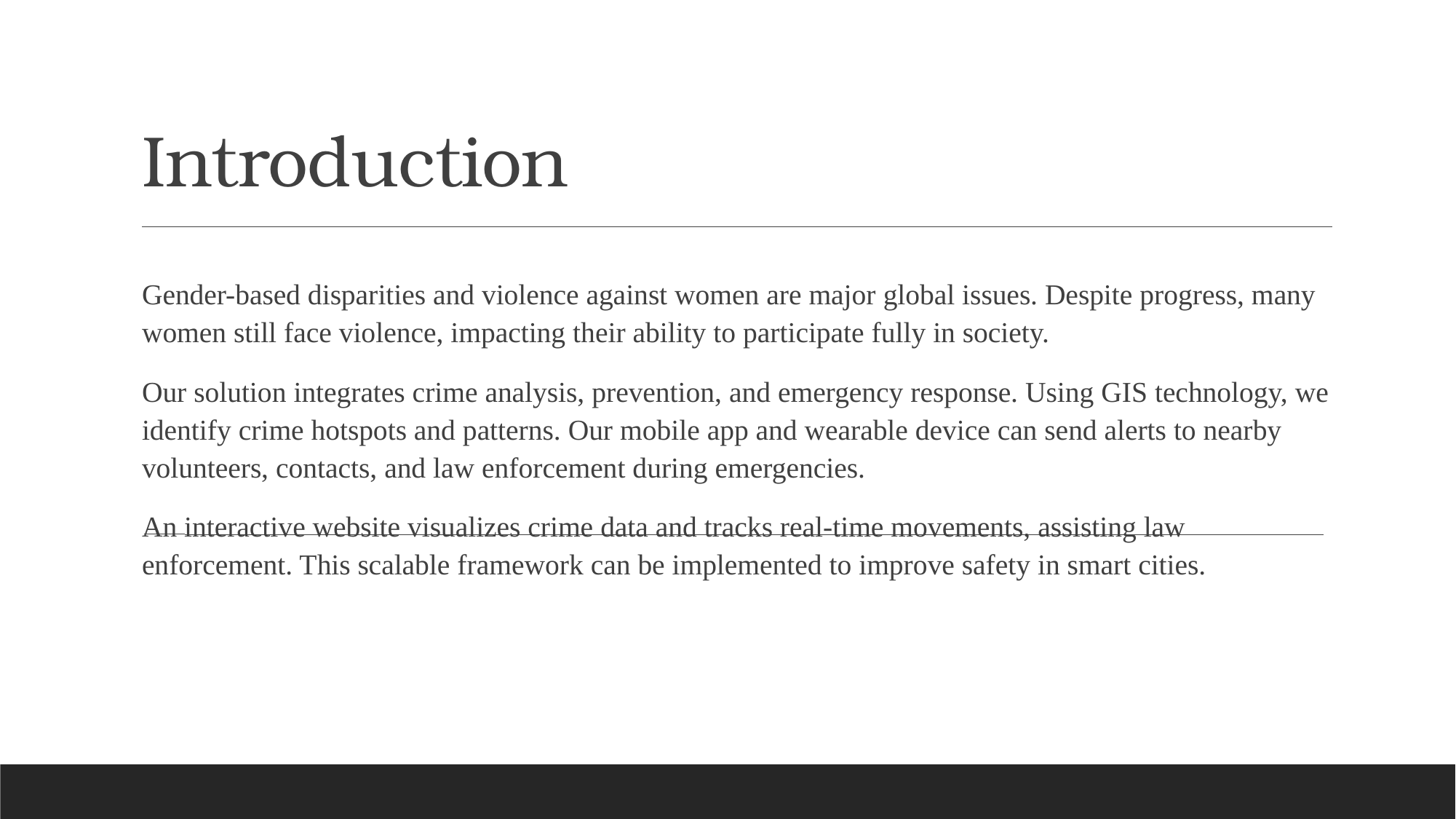

# Introduction
Gender-based disparities and violence against women are major global issues. Despite progress, many women still face violence, impacting their ability to participate fully in society.
Our solution integrates crime analysis, prevention, and emergency response. Using GIS technology, we identify crime hotspots and patterns. Our mobile app and wearable device can send alerts to nearby volunteers, contacts, and law enforcement during emergencies.
An interactive website visualizes crime data and tracks real-time movements, assisting law enforcement. This scalable framework can be implemented to improve safety in smart cities.